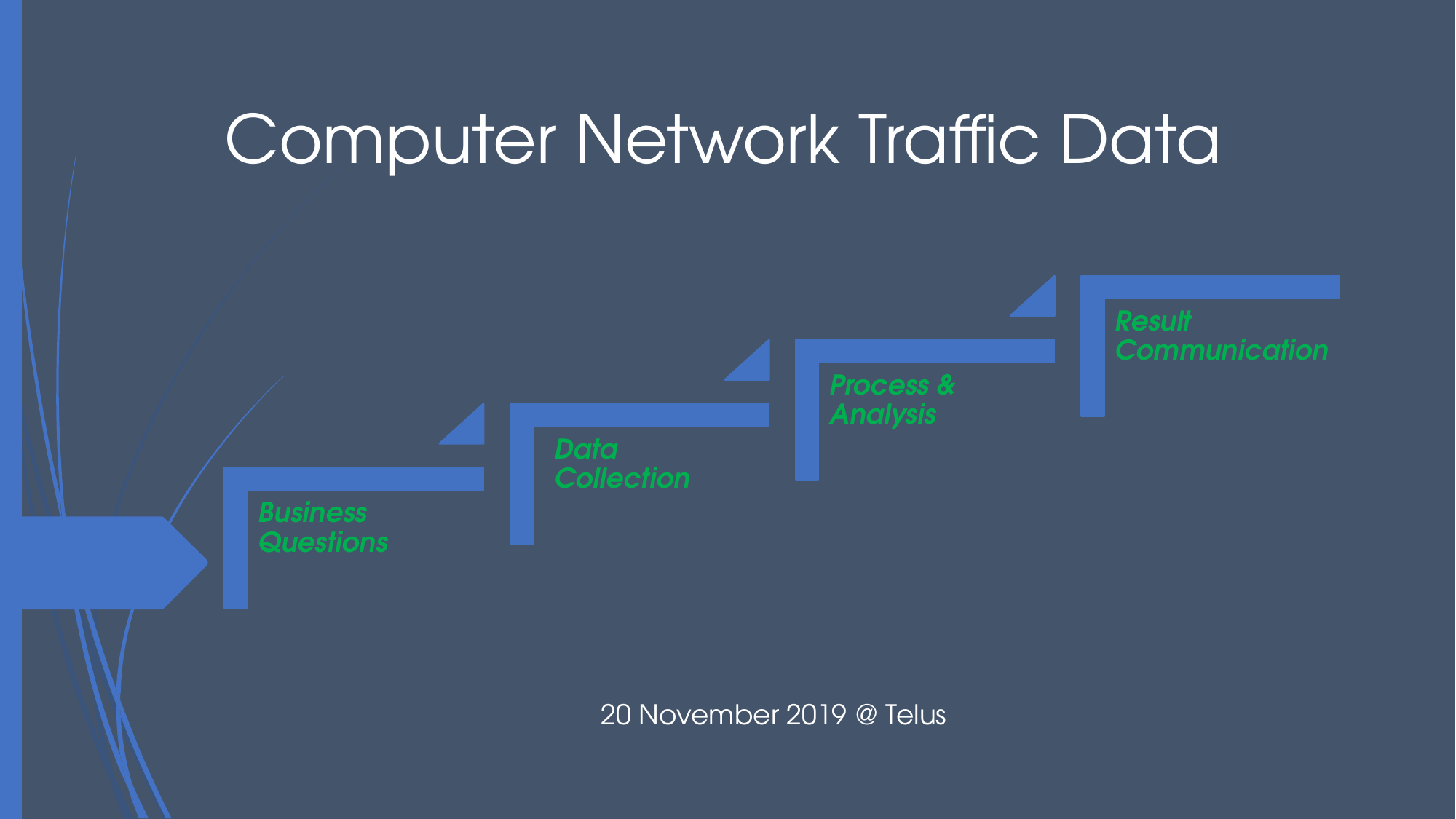

# Computer Network Traffic Data

Result
Communication

Process &
Analysis

Data
Collection

Business
Questions
20 November 2019 @ Telus